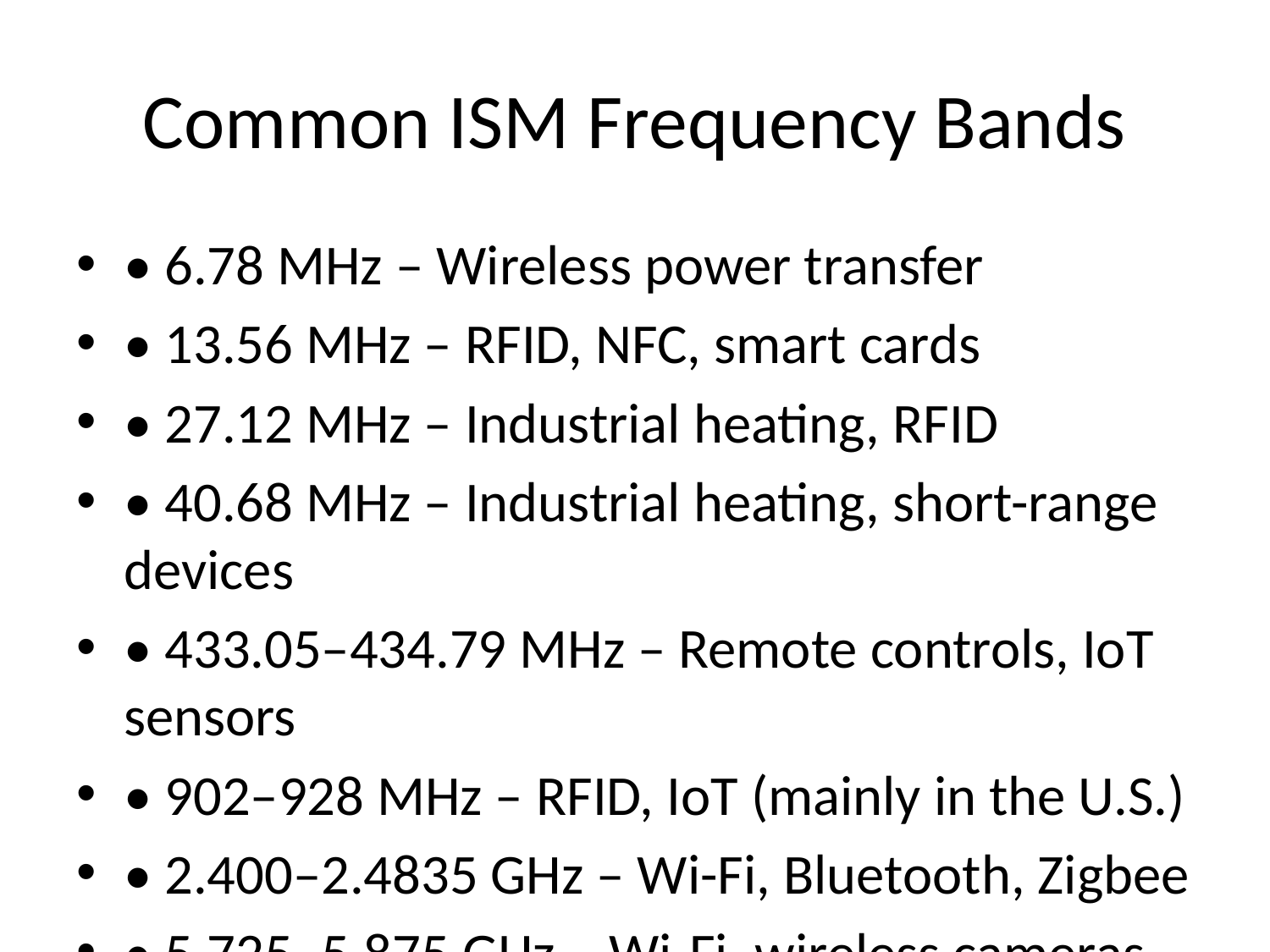

# Common ISM Frequency Bands
• 6.78 MHz – Wireless power transfer
• 13.56 MHz – RFID, NFC, smart cards
• 27.12 MHz – Industrial heating, RFID
• 40.68 MHz – Industrial heating, short-range devices
• 433.05–434.79 MHz – Remote controls, IoT sensors
• 902–928 MHz – RFID, IoT (mainly in the U.S.)
• 2.400–2.4835 GHz – Wi-Fi, Bluetooth, Zigbee
• 5.725–5.875 GHz – Wi-Fi, wireless cameras
• 24.0–24.25 GHz – Radar, motion sensors